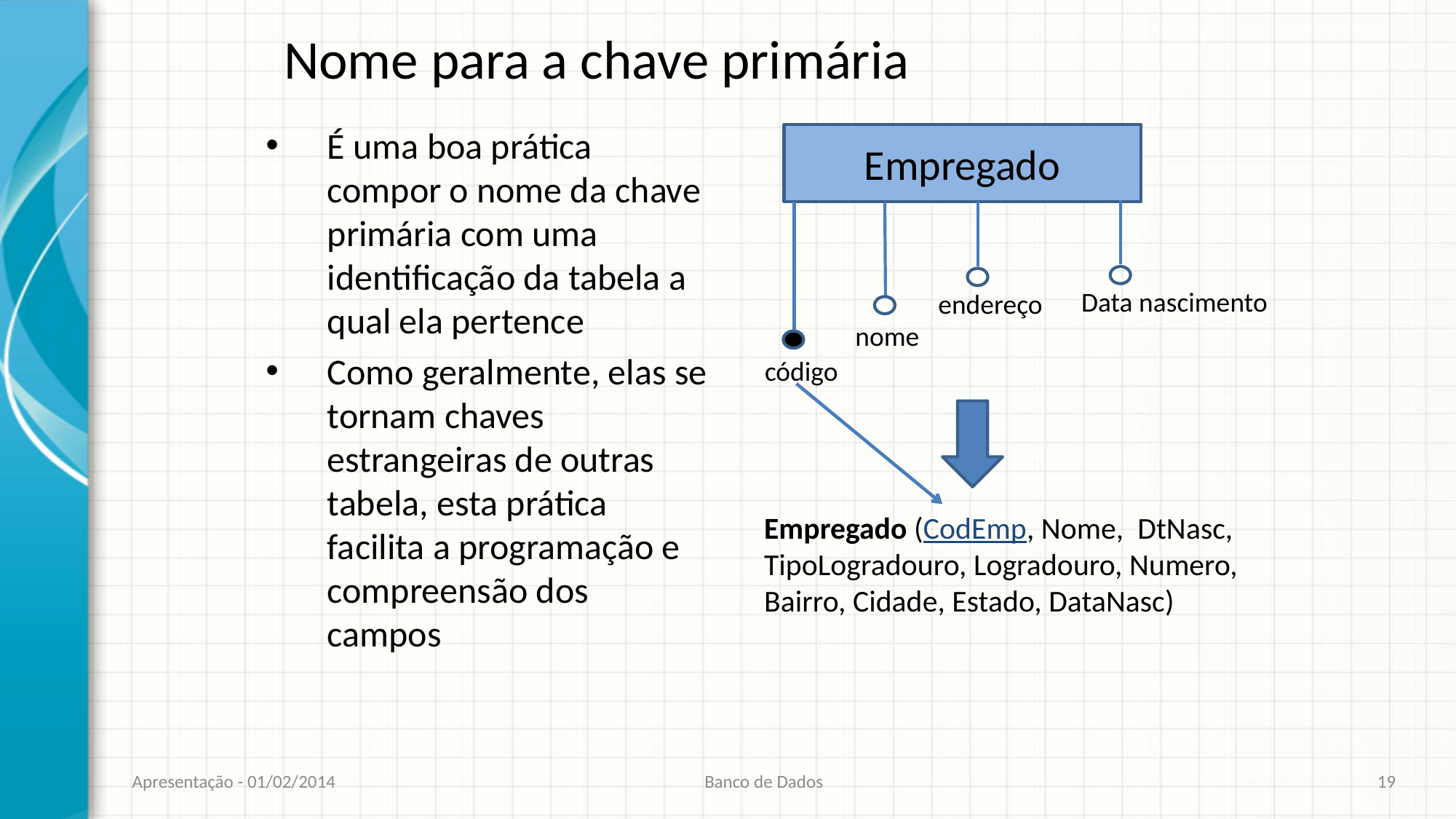

# Nome para a chave primária
É uma boa prática compor o nome da chave primária com uma identificação da tabela a qual ela pertence
Como geralmente, elas se tornam chaves estrangeiras de outras tabela, esta prática facilita a programação e compreensão dos campos
Empregado

Data nascimento
endereço

nome

código

Empregado (CodEmp, Nome,  DtNasc, TipoLogradouro, Logradouro, Numero, Bairro, Cidade, Estado, DataNasc)
Apresentação - 01/02/2014
Banco de Dados
19